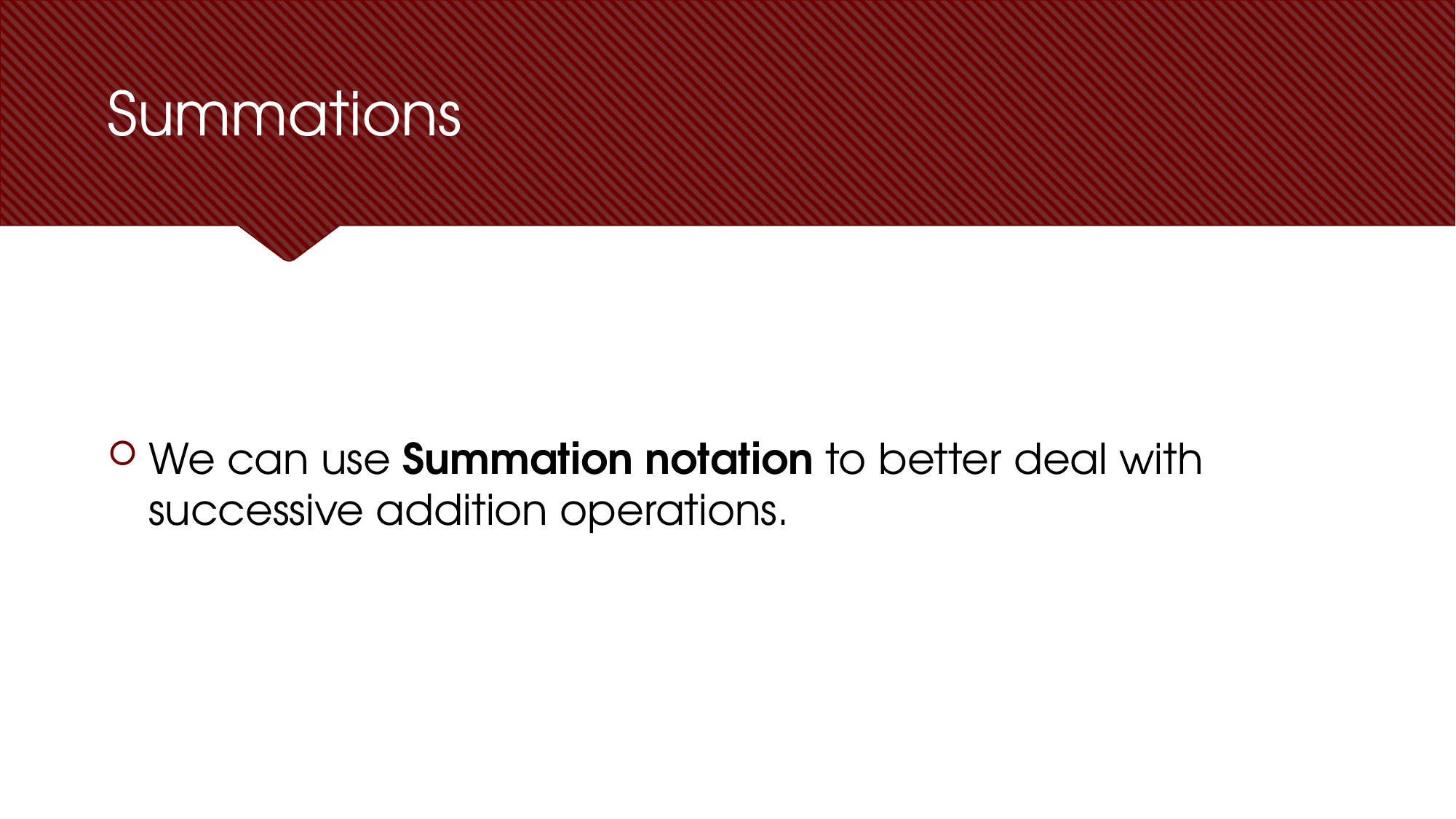

# Summations
We can use Summation notation to better deal with successive addition operations.